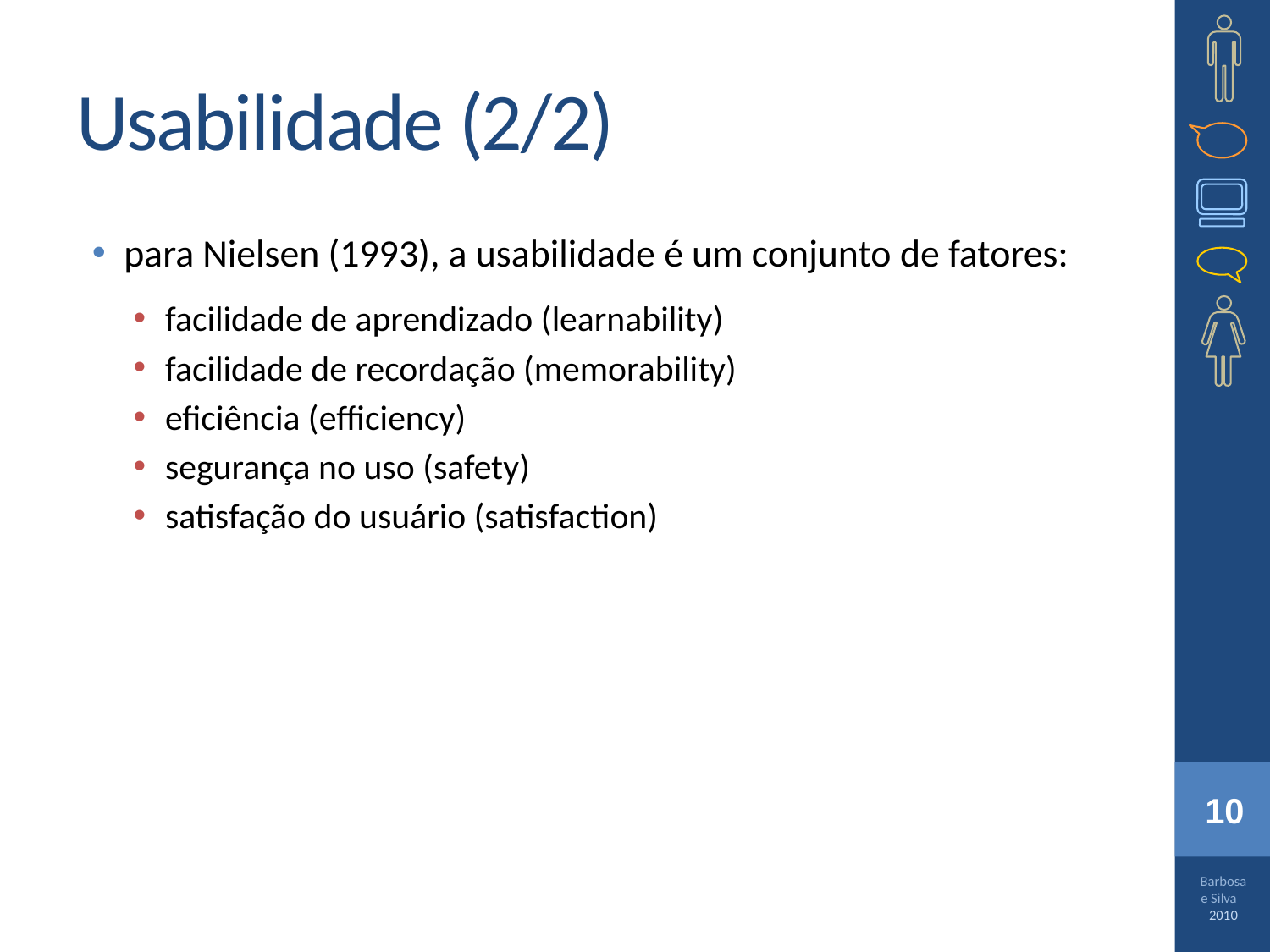

# Usabilidade (2/2)
para Nielsen (1993), a usabilidade é um conjunto de fatores:
facilidade de aprendizado (learnability)
facilidade de recordação (memorability)
eﬁciência (eﬃciency)
segurança no uso (safety)
satisfação do usuário (satisfaction)